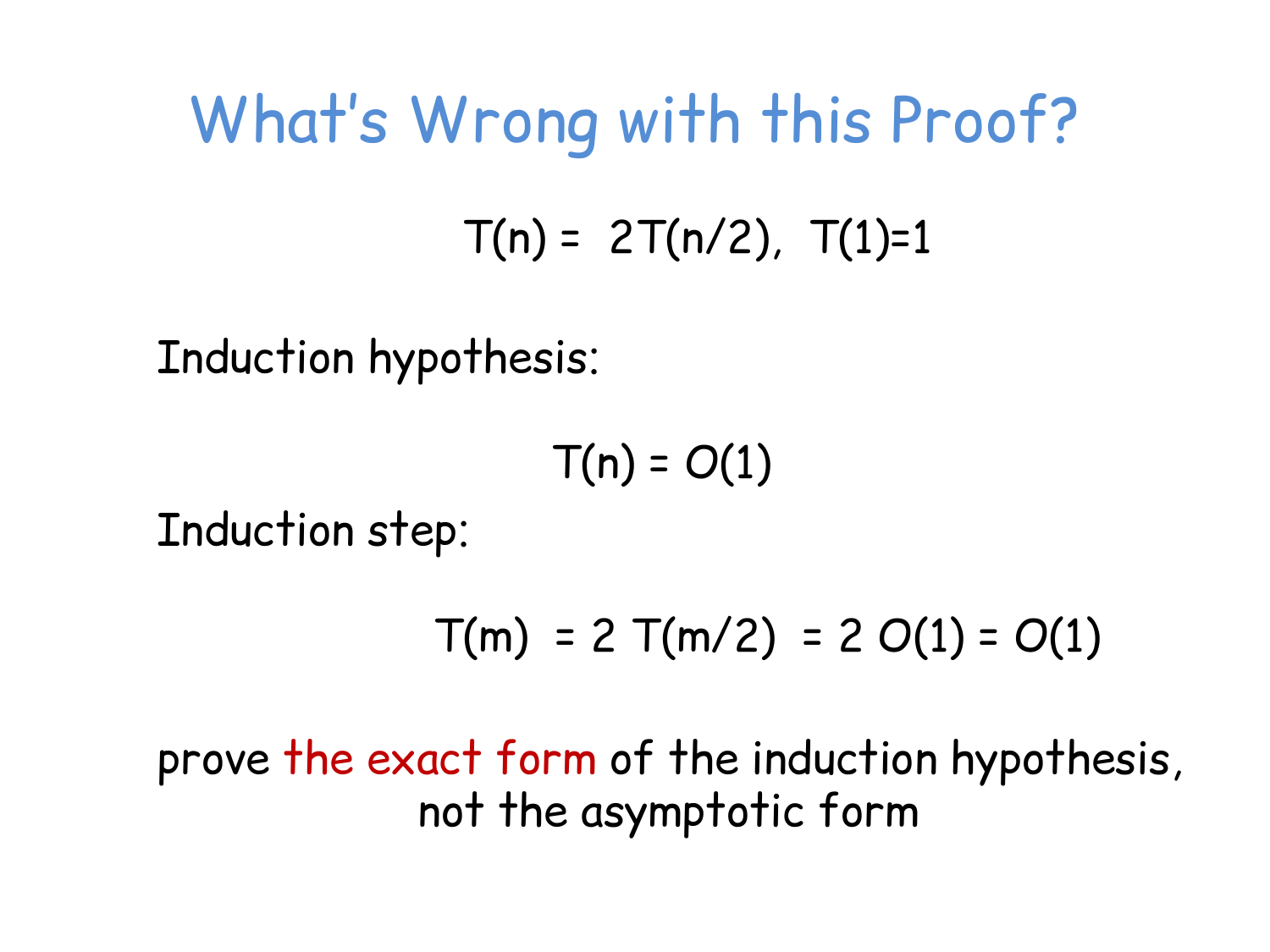

# What’s Wrong with this Proof?
T(n) =  2T(n/2),  T(1)=1
Induction hypothesis:

                              T(n) = O(1)
Induction step:

                     T(m)  = 2 T(m/2)  = 2 O(1) = O(1)
prove the exact form of the induction hypothesis,
not the asymptotic form